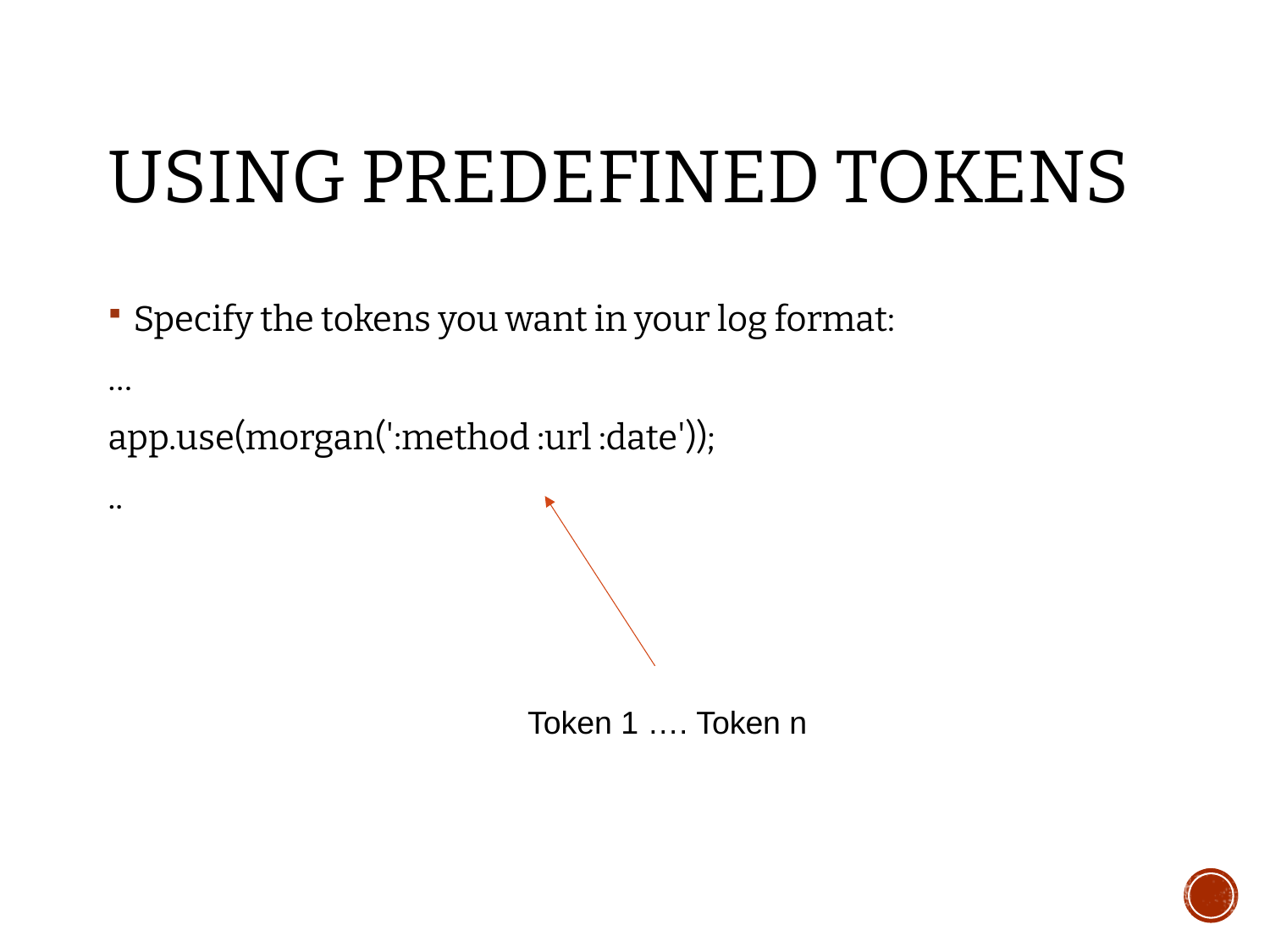

# Using predefined tokens
Specify the tokens you want in your log format:
…
app.use(morgan(':method :url :date'));
..

Token 1 …. Token n